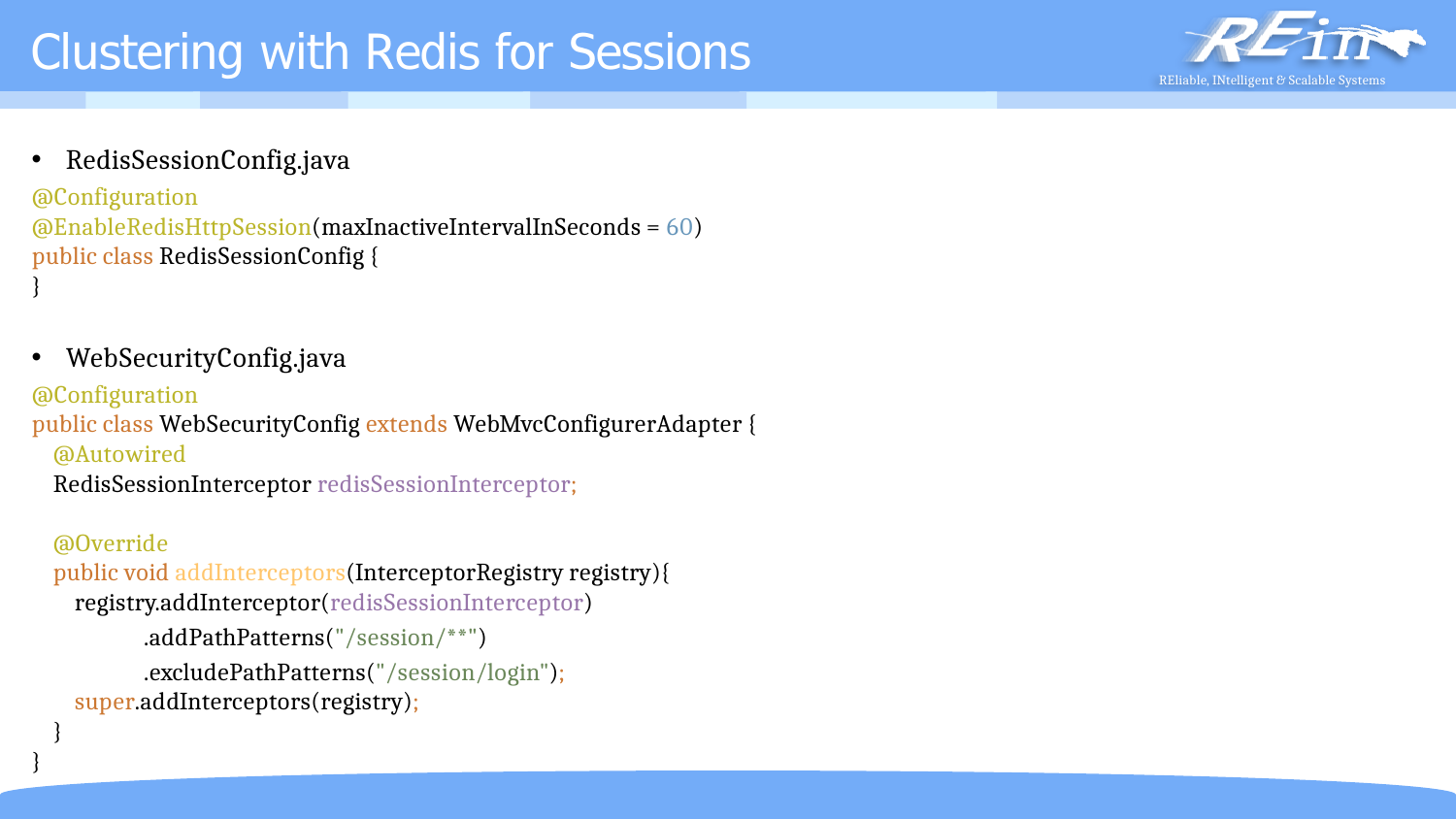

# Clustering with Redis for Sessions
RedisSessionConfig.java
@Configuration
@EnableRedisHttpSession(maxInactiveIntervalInSeconds = 60)
public class RedisSessionConfig {
}

WebSecurityConfig.java
@Configuration
public class WebSecurityConfig extends WebMvcConfigurerAdapter {
    @Autowired
    RedisSessionInterceptor redisSessionInterceptor;
    @Override
    public void addInterceptors(InterceptorRegistry registry){
        registry.addInterceptor(redisSessionInterceptor)
	.addPathPatterns("/session/**")
	.excludePathPatterns("/session/login");
        super.addInterceptors(registry);
    }
}

30